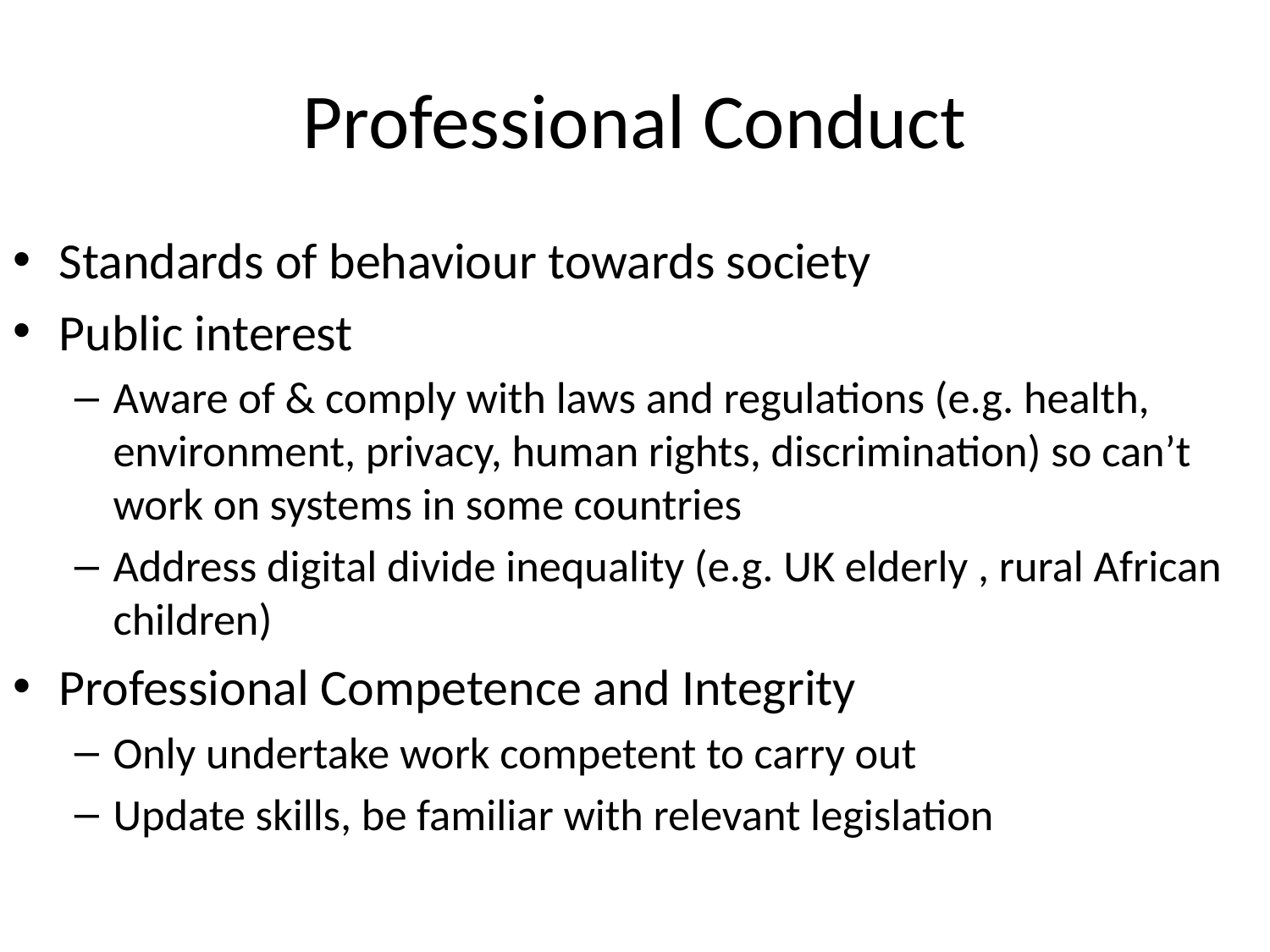

# Professional Conduct
Standards of behaviour towards society
Public interest
Aware of & comply with laws and regulations (e.g. health, environment, privacy, human rights, discrimination) so can’t work on systems in some countries
Address digital divide inequality (e.g. UK elderly , rural African children)
Professional Competence and Integrity
Only undertake work competent to carry out
Update skills, be familiar with relevant legislation